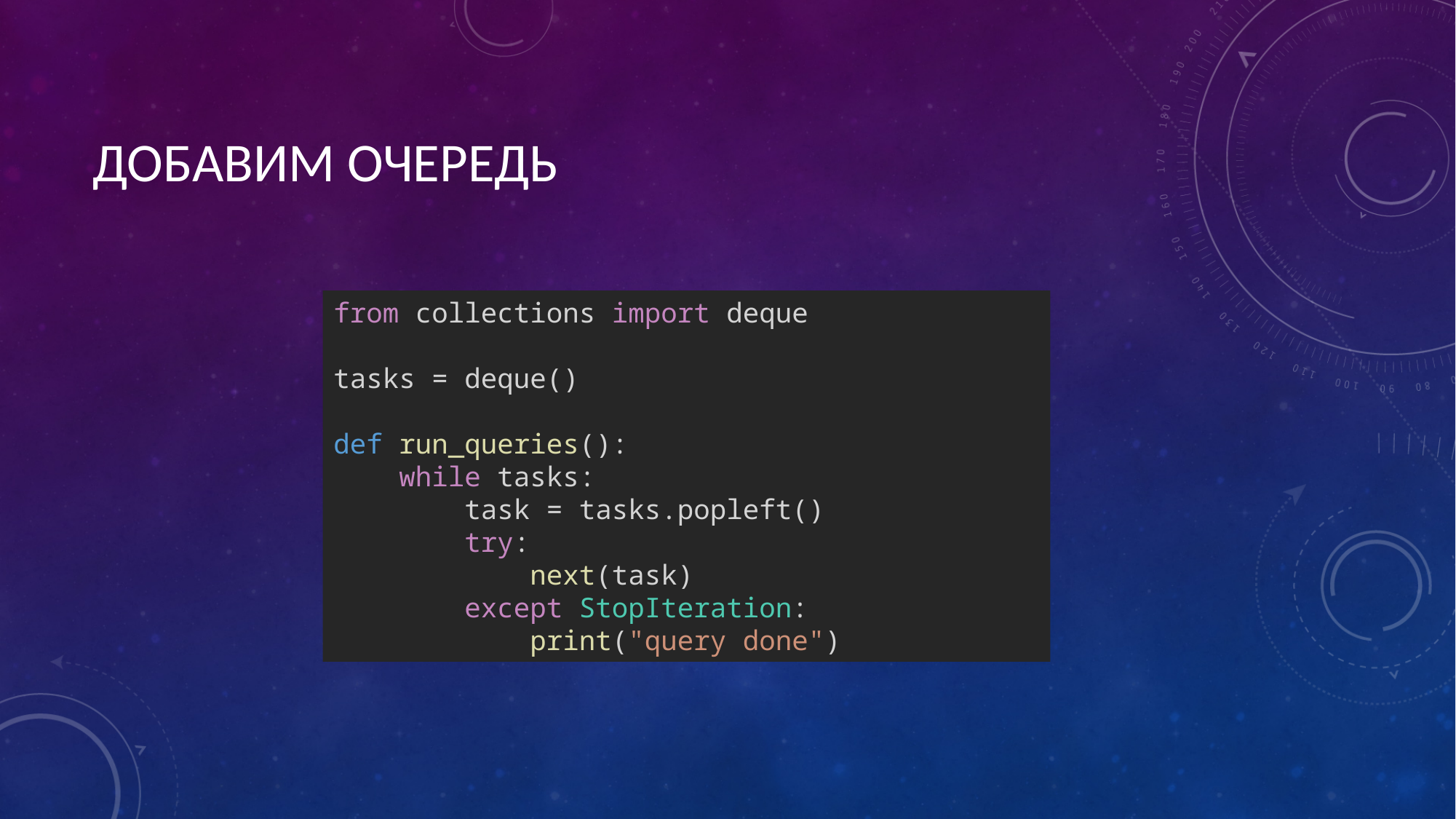

# Добавим очередь
from collections import deque

tasks = deque()

def run_queries():
    while tasks:
        task = tasks.popleft()
        try:
            next(task)
        except StopIteration:
            print("query done")